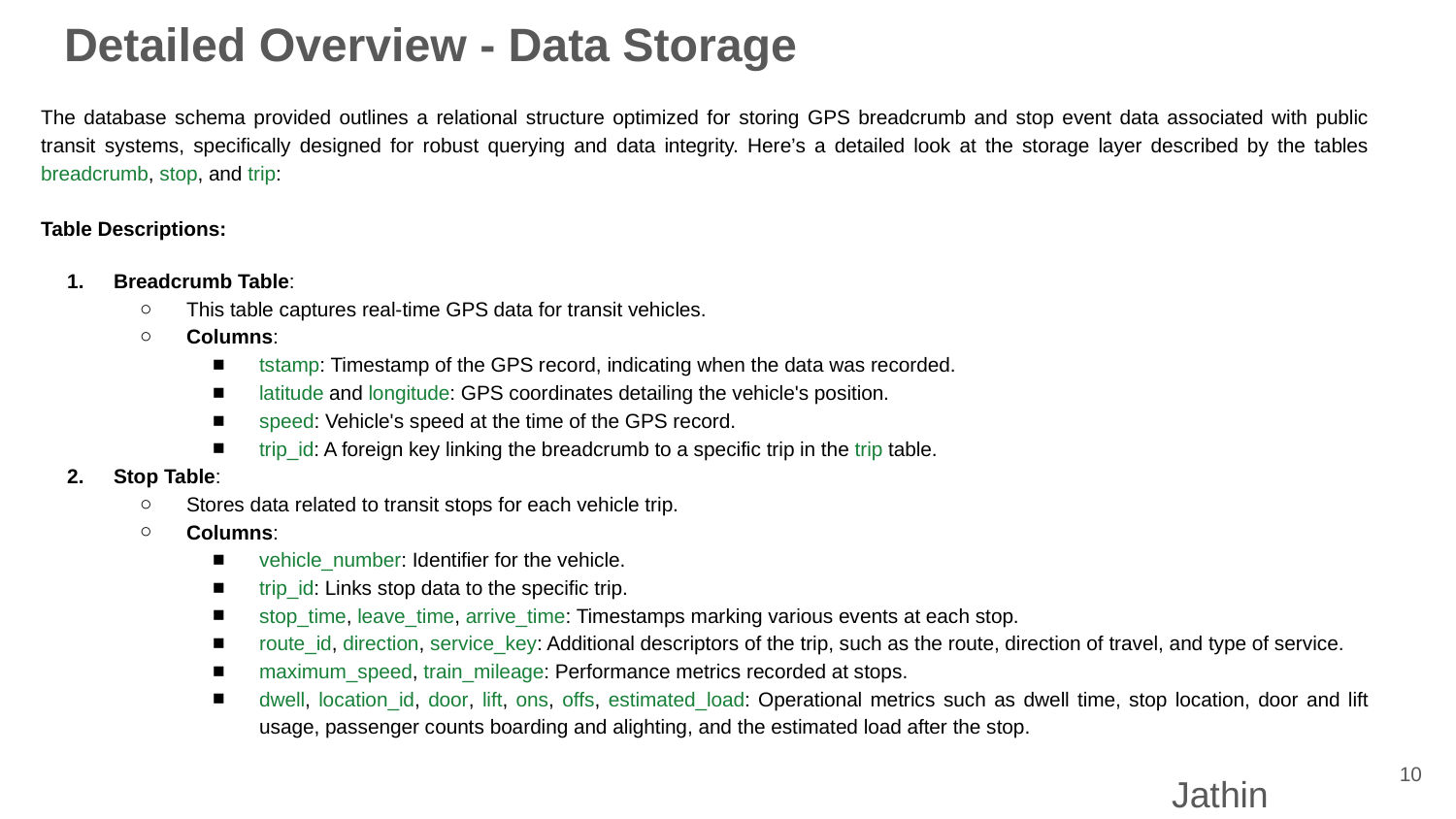

# Detailed Overview - Data Storage
The database schema provided outlines a relational structure optimized for storing GPS breadcrumb and stop event data associated with public transit systems, specifically designed for robust querying and data integrity. Here’s a detailed look at the storage layer described by the tables breadcrumb, stop, and trip:
Table Descriptions:
Breadcrumb Table:
This table captures real-time GPS data for transit vehicles.
Columns:
tstamp: Timestamp of the GPS record, indicating when the data was recorded.
latitude and longitude: GPS coordinates detailing the vehicle's position.
speed: Vehicle's speed at the time of the GPS record.
trip_id: A foreign key linking the breadcrumb to a specific trip in the trip table.
Stop Table:
Stores data related to transit stops for each vehicle trip.
Columns:
vehicle_number: Identifier for the vehicle.
trip_id: Links stop data to the specific trip.
stop_time, leave_time, arrive_time: Timestamps marking various events at each stop.
route_id, direction, service_key: Additional descriptors of the trip, such as the route, direction of travel, and type of service.
maximum_speed, train_mileage: Performance metrics recorded at stops.
dwell, location_id, door, lift, ons, offs, estimated_load: Operational metrics such as dwell time, stop location, door and lift usage, passenger counts boarding and alighting, and the estimated load after the stop.
10
Jathin